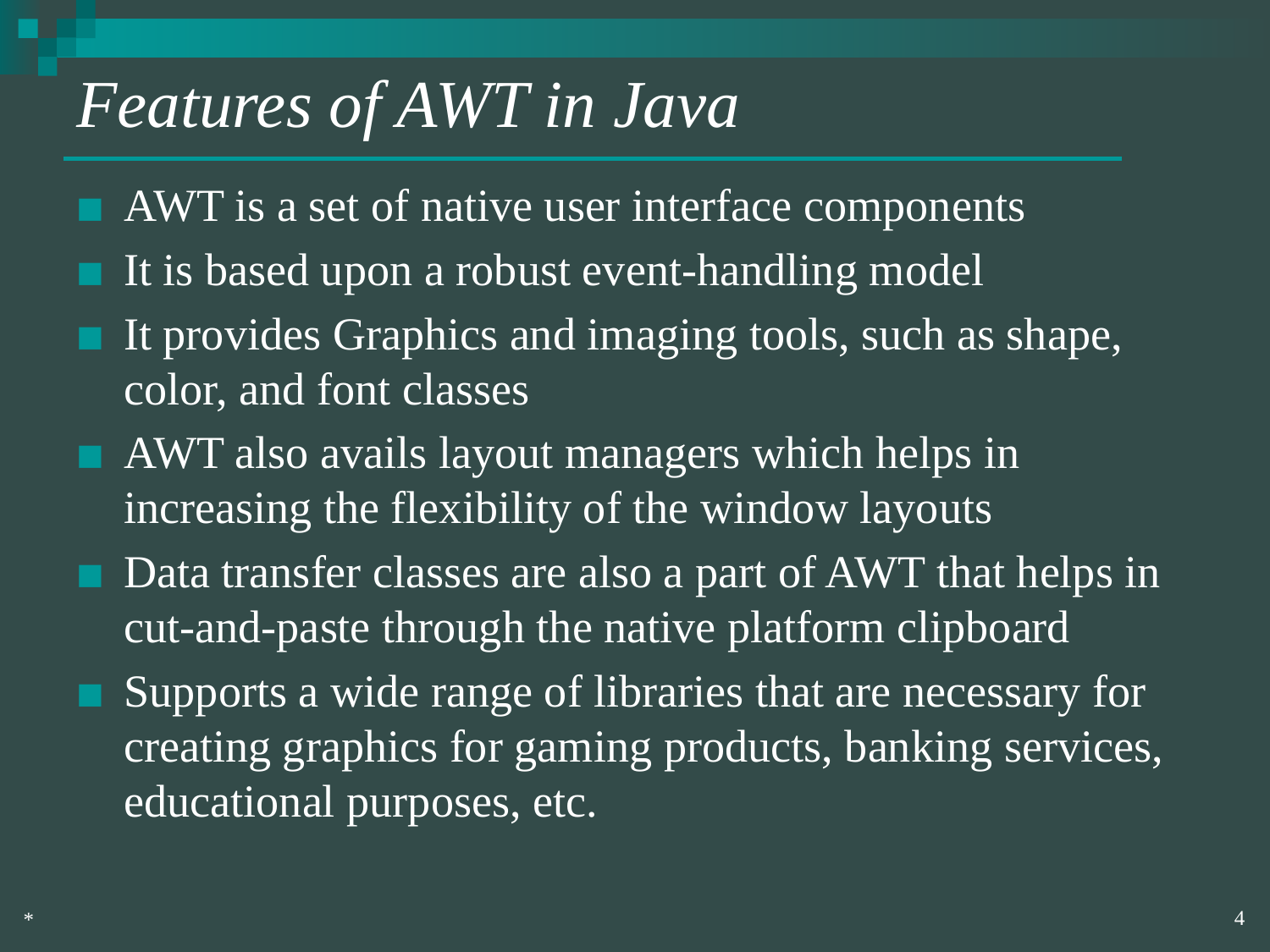

# Features of AWT in Java
AWT is a set of native user interface components
It is based upon a robust event-handling model
It provides Graphics and imaging tools, such as shape, color, and font classes
AWT also avails layout managers which helps in increasing the flexibility of the window layouts
Data transfer classes are also a part of AWT that helps in cut-and-paste through the native platform clipboard
Supports a wide range of libraries that are necessary for creating graphics for gaming products, banking services, educational purposes, etc.
4